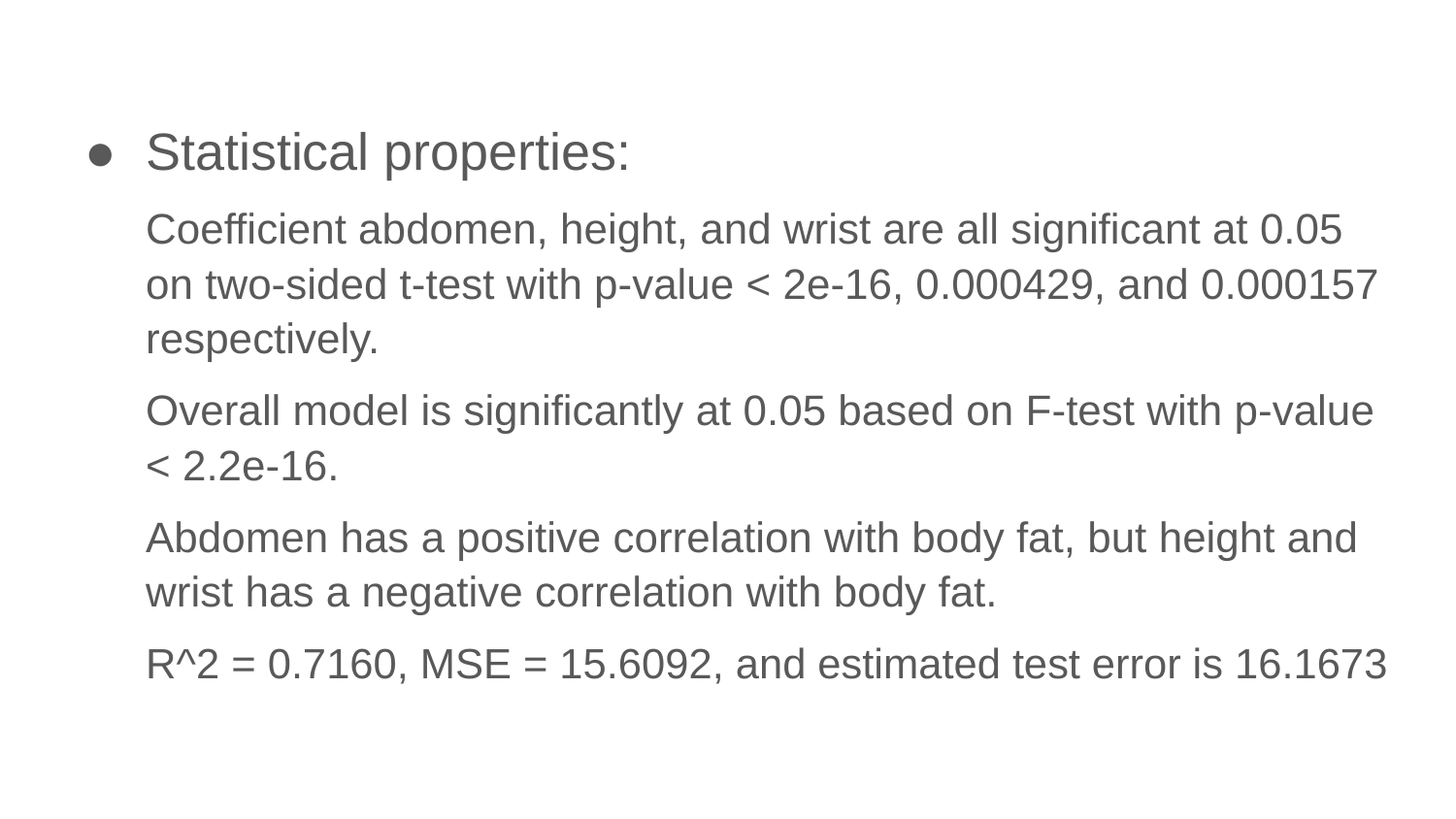

Statistical properties:
Coefficient abdomen, height, and wrist are all significant at 0.05 on two-sided t-test with p-value < 2e-16, 0.000429, and 0.000157 respectively.
Overall model is significantly at 0.05 based on F-test with p-value < 2.2e-16.
Abdomen has a positive correlation with body fat, but height and wrist has a negative correlation with body fat.
R^2 = 0.7160, MSE = 15.6092, and estimated test error is 16.1673